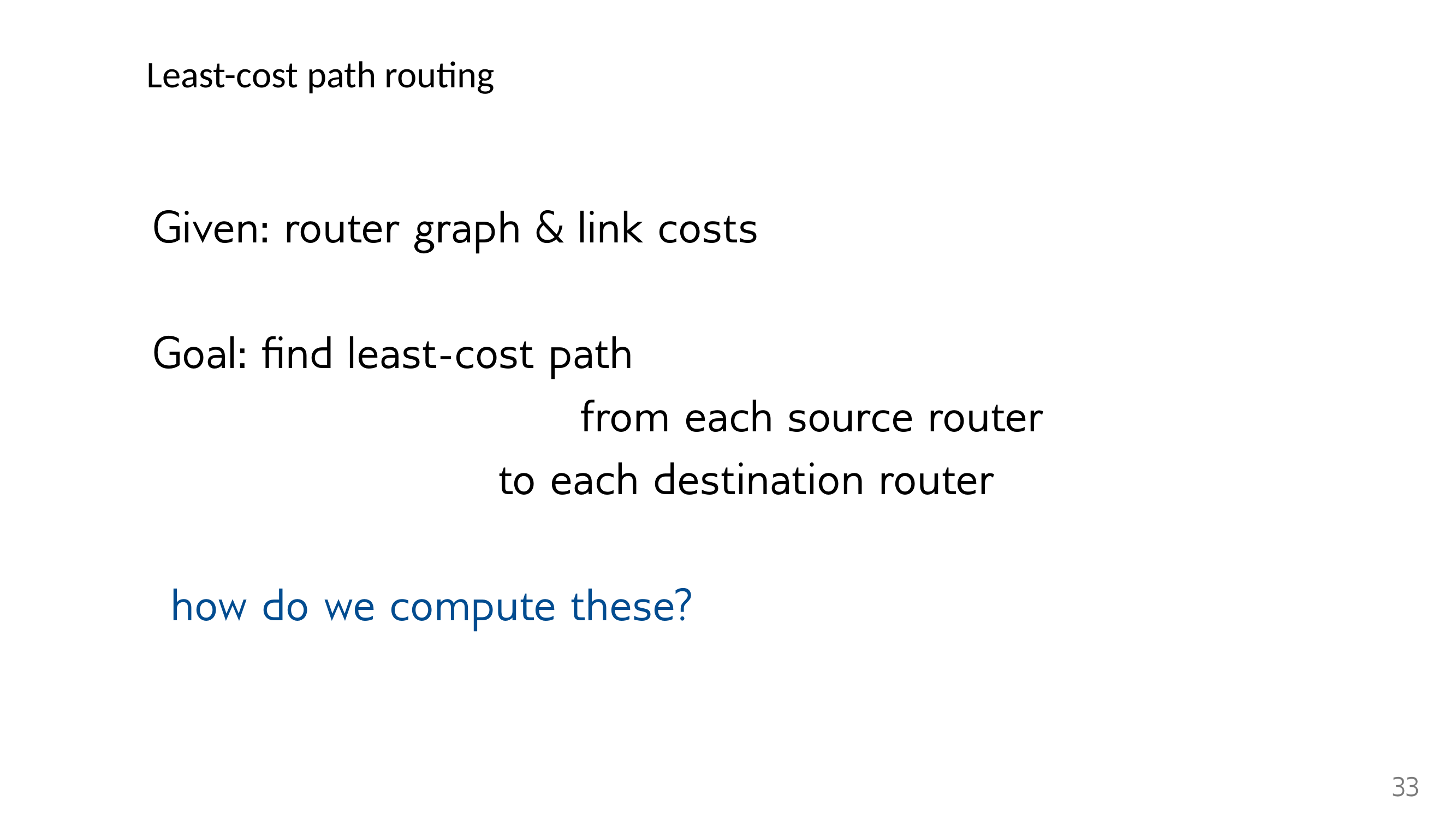

# Least-cost path routing
Given: router graph & link costs

Goal: find least-cost path
		         	 	from each source router
       		   	to each destination router

how do we compute these?
33